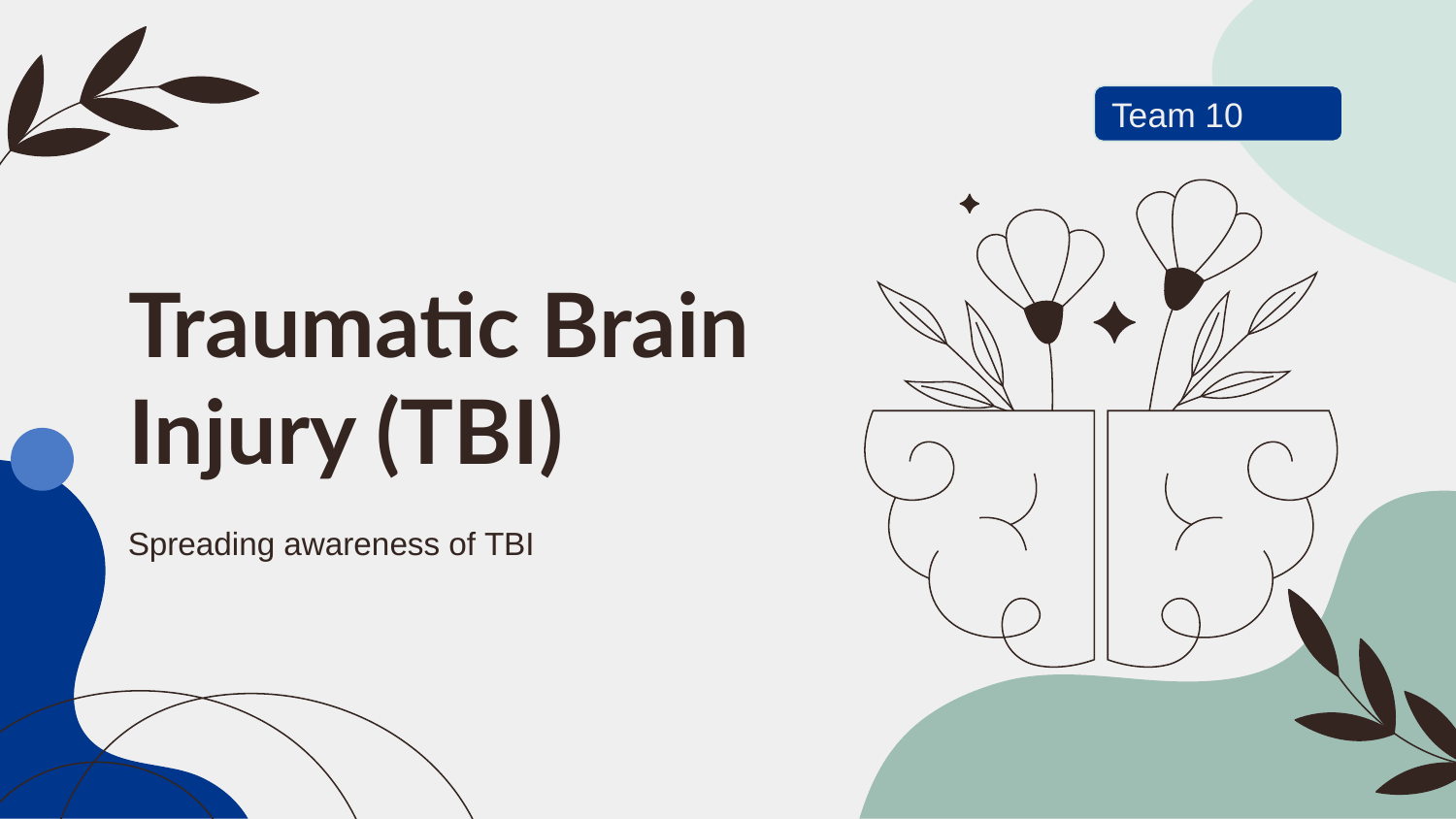

Team 10

# Traumatic Brain Injury (TBI)

Spreading awareness of TBI